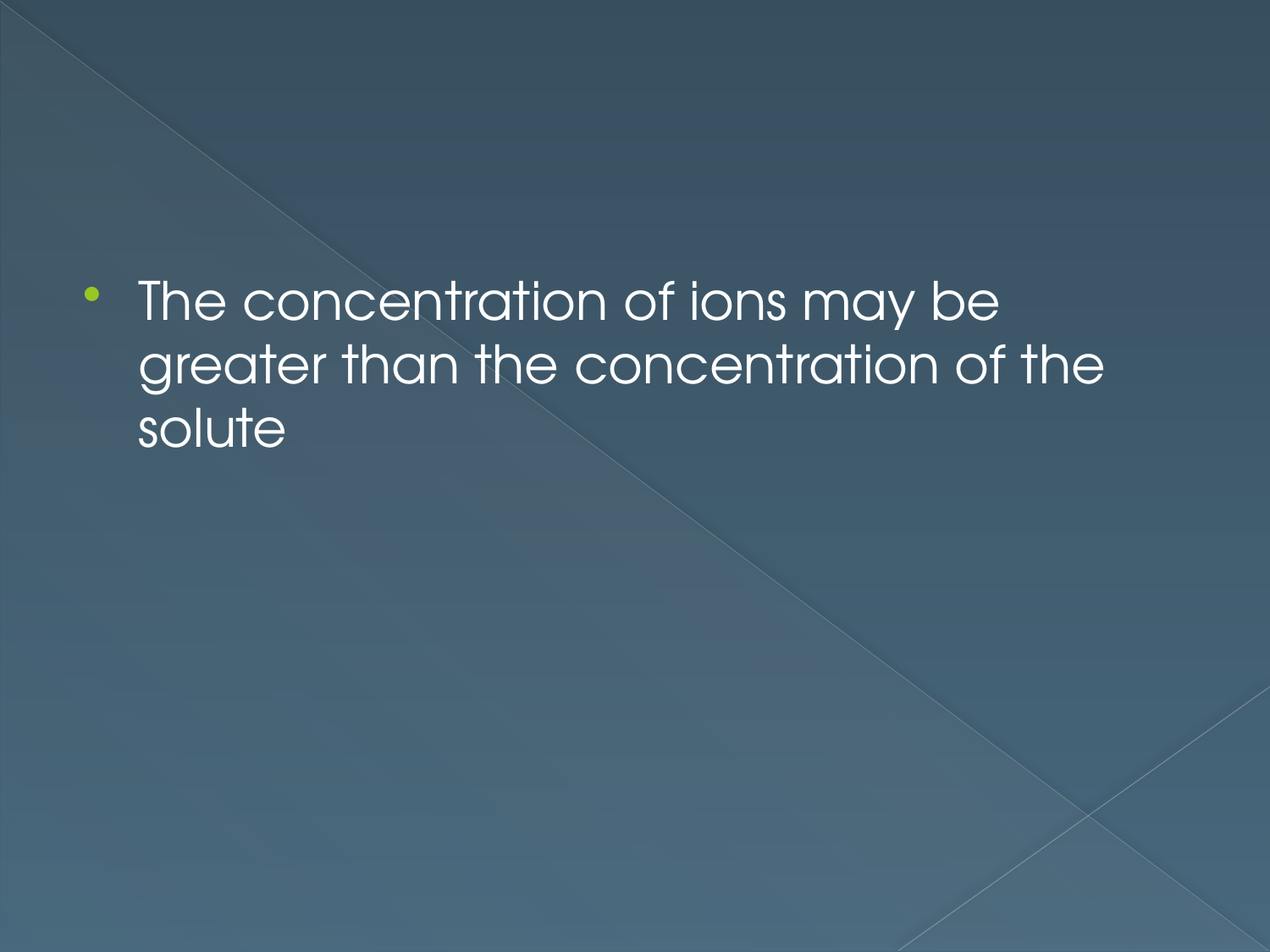

#
The concentration of ions may be greater than the concentration of the solute